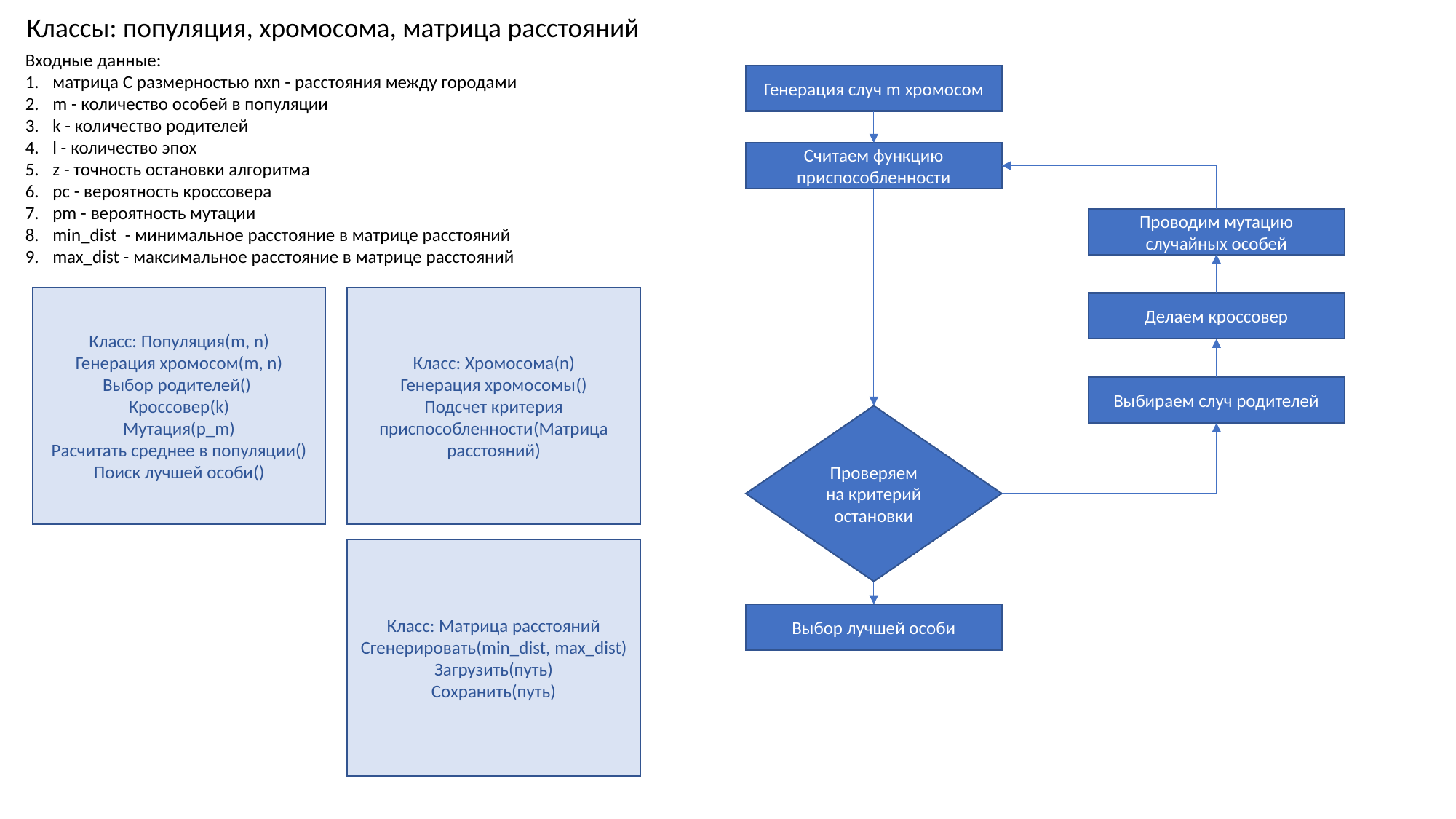

Классы: популяция, хромосома, матрица расстояний
Входные данные:
матрица C размерностью nxn - расстояния между городами
m - количество особей в популяции
k - количество родителей
l - количество эпох
z - точность остановки алгоритма
pc - вероятность кроссовера
pm - вероятность мутации
min_dist  - минимальное расстояние в матрице расстояний
max_dist - максимальное расстояние в матрице расстояний

Генерация случ m хромосом
Считаем функцию приспособленности
Проводим мутацию случайных особей
Класс: Хромосома(n)
Генерация хромосомы()
Подсчет критерия приспособленности(Матрица расстояний)
Класс: Популяция(m, n)
Генерация хромосом(m, n)
Выбор родителей()
Кроссовер(k)
Мутация(p_m)
Расчитать среднее в популяции()
Поиск лучшей особи()
Делаем кроссовер
Выбираем случ родителей
Проверяем на критерий остановки
Класс: Матрица расстояний
Сгенерировать(min_dist, max_dist)
Загрузить(путь)
Сохранить(путь)
Выбор лучшей особи